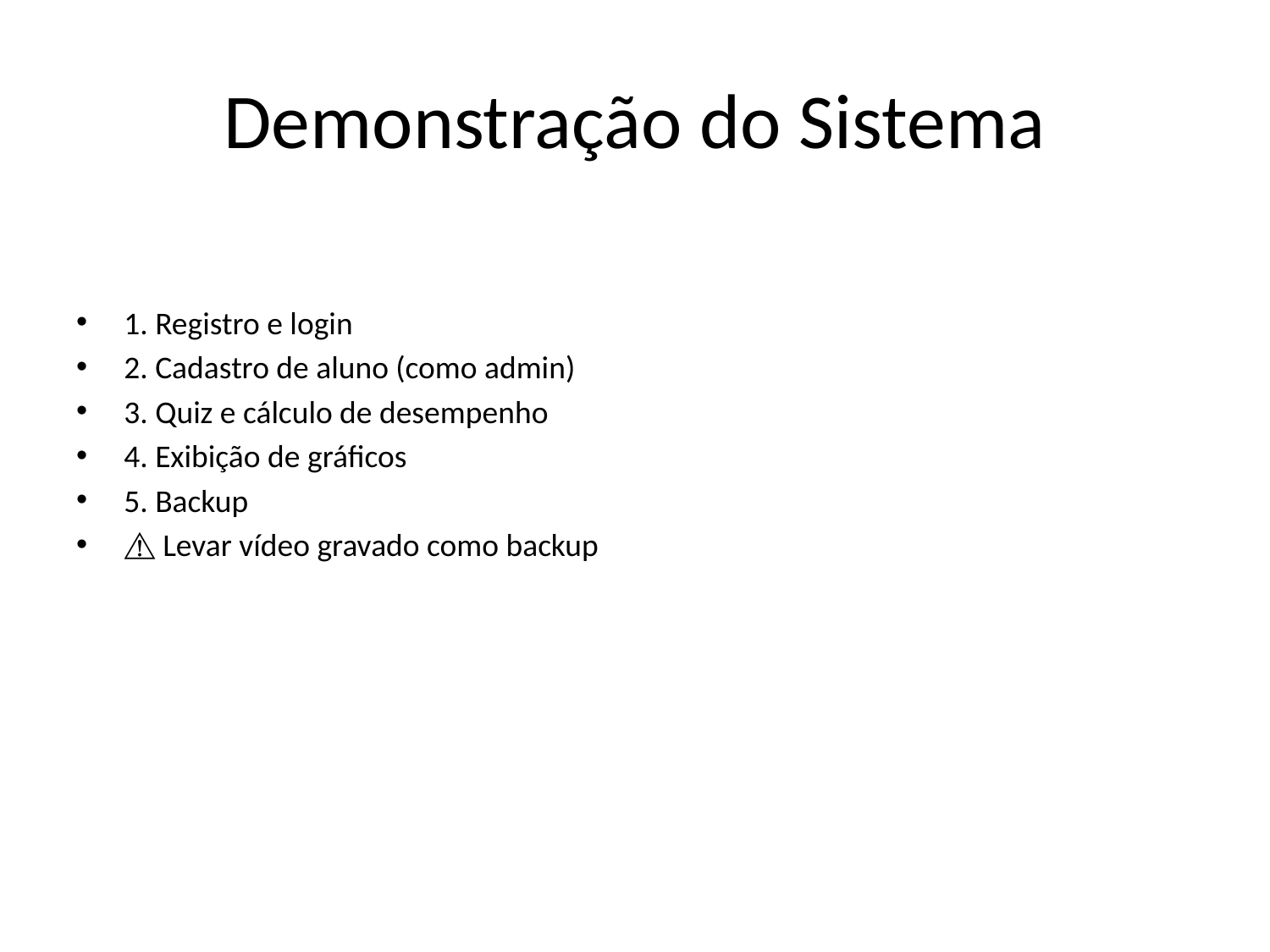

# Demonstração do Sistema

1. Registro e login
2. Cadastro de aluno (como admin)
3. Quiz e cálculo de desempenho
4. Exibição de gráficos
5. Backup
⚠️ Levar vídeo gravado como backup